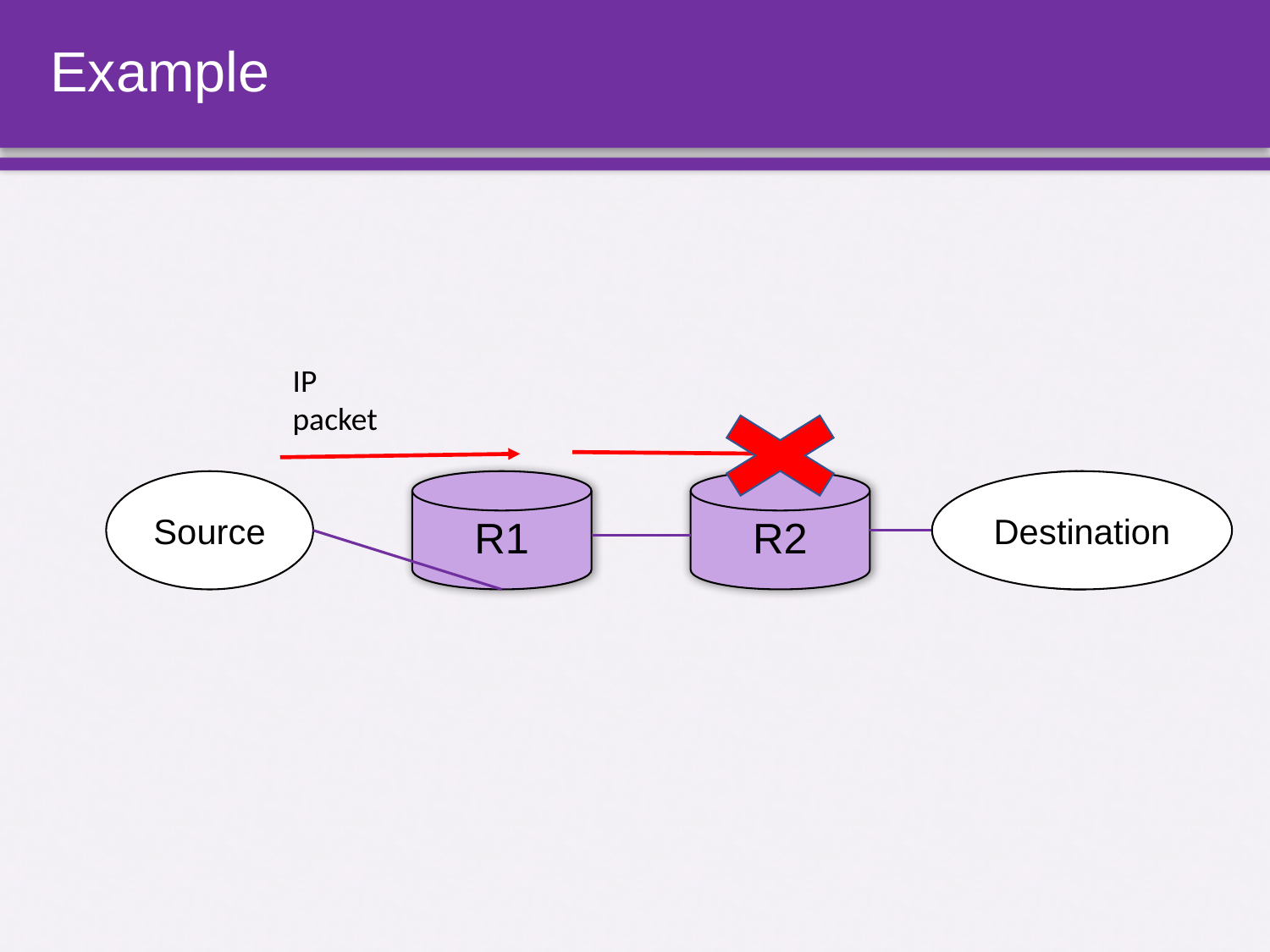

# Example
IP packet

Source
R1
R2
Destination
Destination